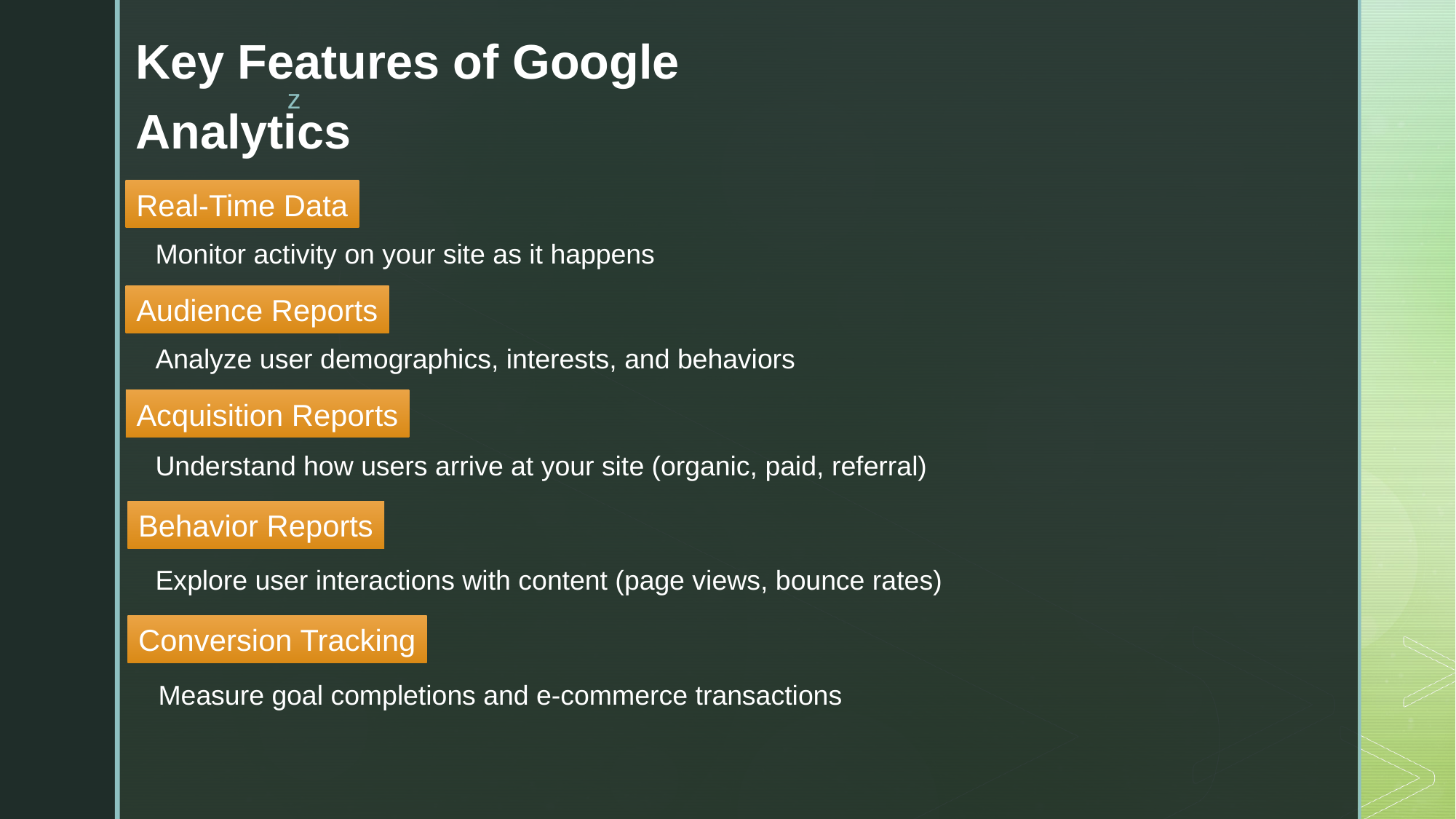

Key Features of Google Analytics
Real-Time Data
Monitor activity on your site as it happens
Audience Reports
Analyze user demographics, interests, and behaviors
Acquisition Reports
Understand how users arrive at your site (organic, paid, referral)
Behavior Reports
Explore user interactions with content (page views, bounce rates)
Conversion Tracking
Measure goal completions and e-commerce transactions